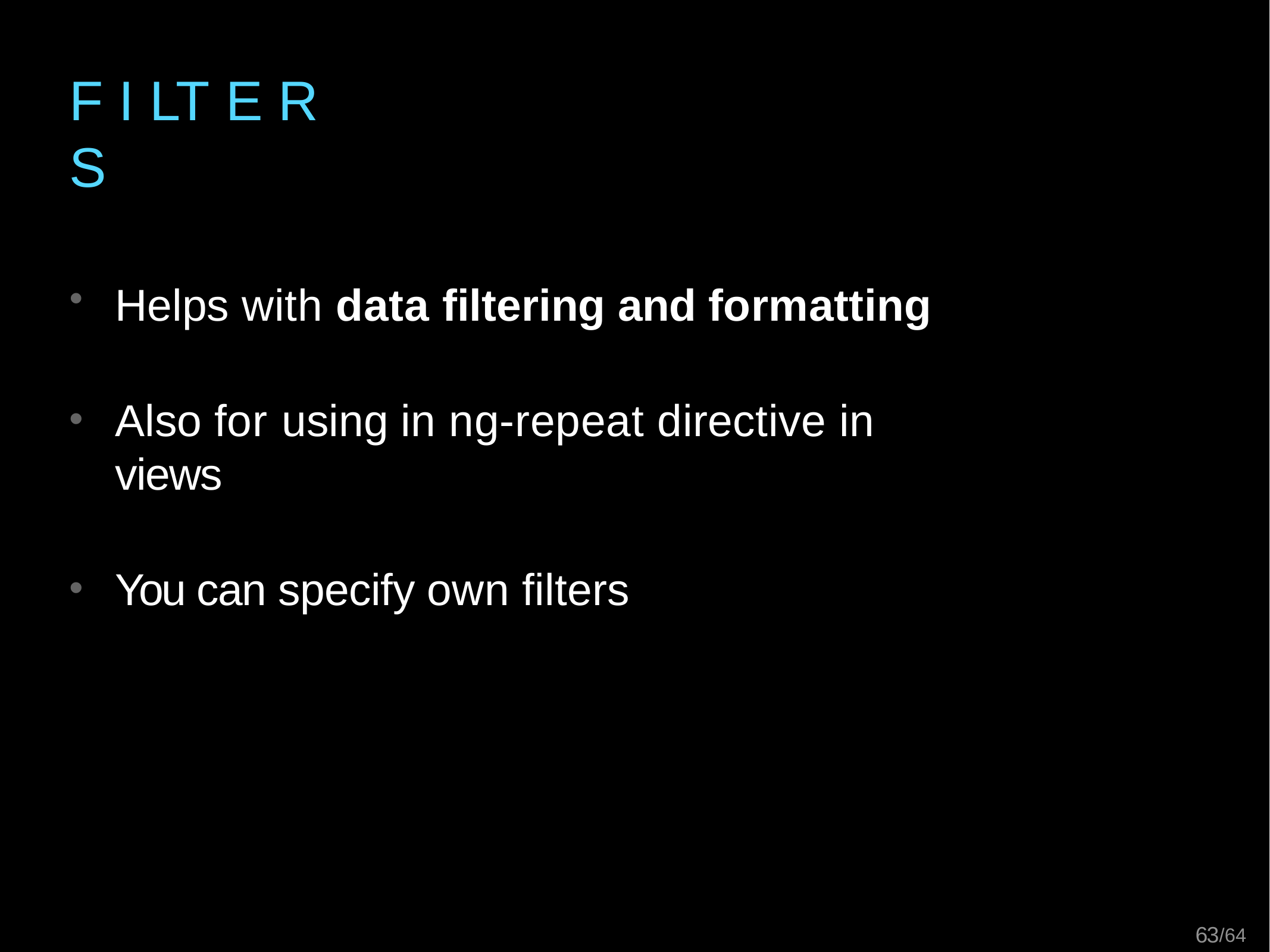

# F I LT E R S
Helps with data filtering and formatting

Also for using in ng-repeat directive in views

You can specify own filters
63/64